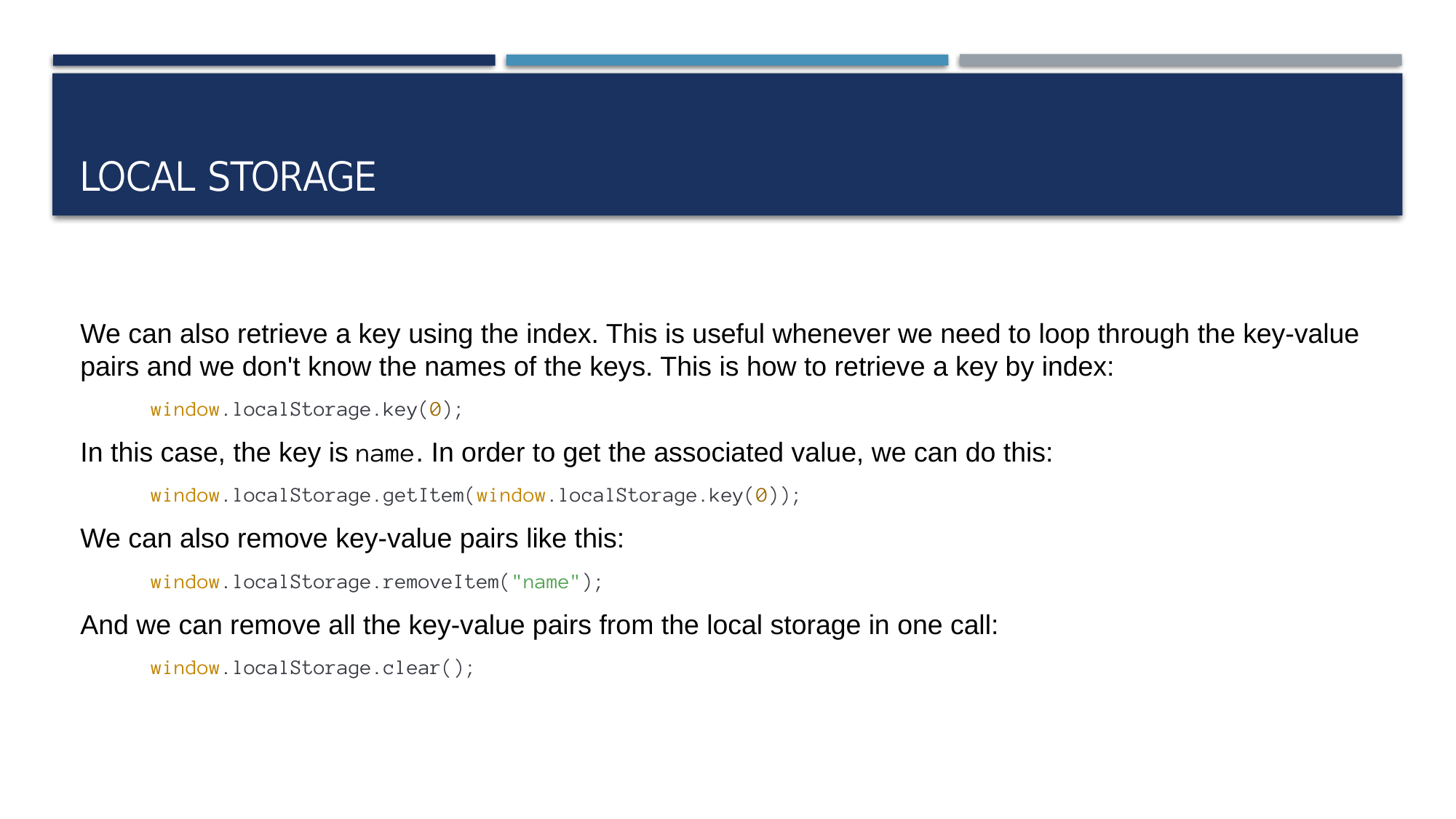

# Local storage
We can also retrieve a key using the index. This is useful whenever we need to loop through the key-value pairs and we don't know the names of the keys. This is how to retrieve a key by index:
window.localStorage.key(0);
In this case, the key is name. In order to get the associated value, we can do this:
window.localStorage.getItem(window.localStorage.key(0));
We can also remove key-value pairs like this:
window.localStorage.removeItem("name");
And we can remove all the key-value pairs from the local storage in one call:
window.localStorage.clear();